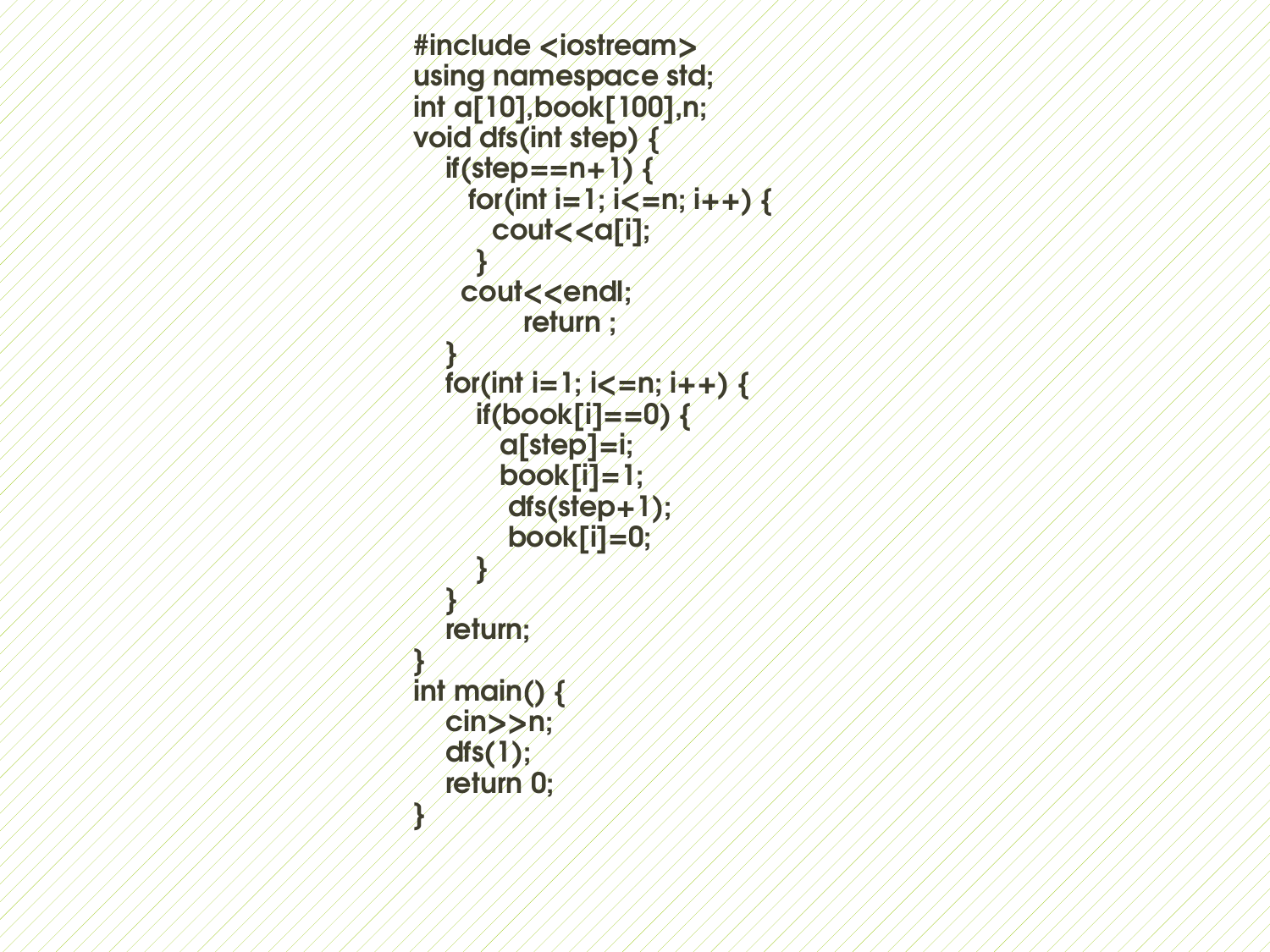

#include <iostream>
using namespace std;
int a[10],book[100],n;
void dfs(int step) {
    if(step==n+1) {
       for(int i=1; i<=n; i++) {
          cout<<a[i];
        }
      cout<<endl;
              return ;
    }
    for(int i=1; i<=n; i++) {
        if(book[i]==0) {
           a[step]=i;
           book[i]=1;
            dfs(step+1);
            book[i]=0;
        }
    }
    return;
}
int main() {
    cin>>n;
    dfs(1);
    return 0;
}